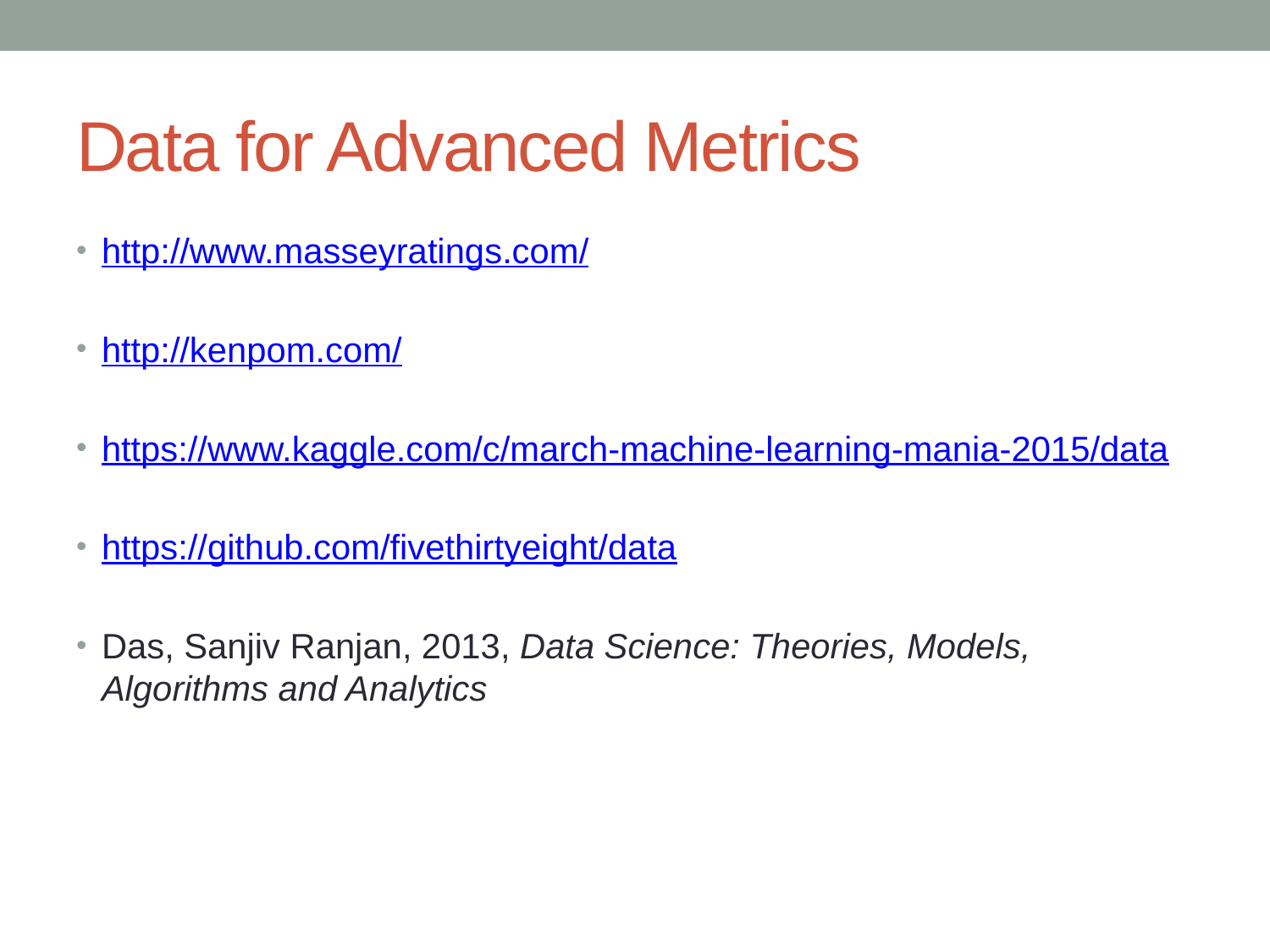

# Data for Advanced Metrics
http://www.masseyratings.com/

http://kenpom.com/

https://www.kaggle.com/c/march-machine-learning-mania-2015/data

https://github.com/fivethirtyeight/data

Das, Sanjiv Ranjan, 2013, Data Science: Theories, Models, Algorithms and Analytics